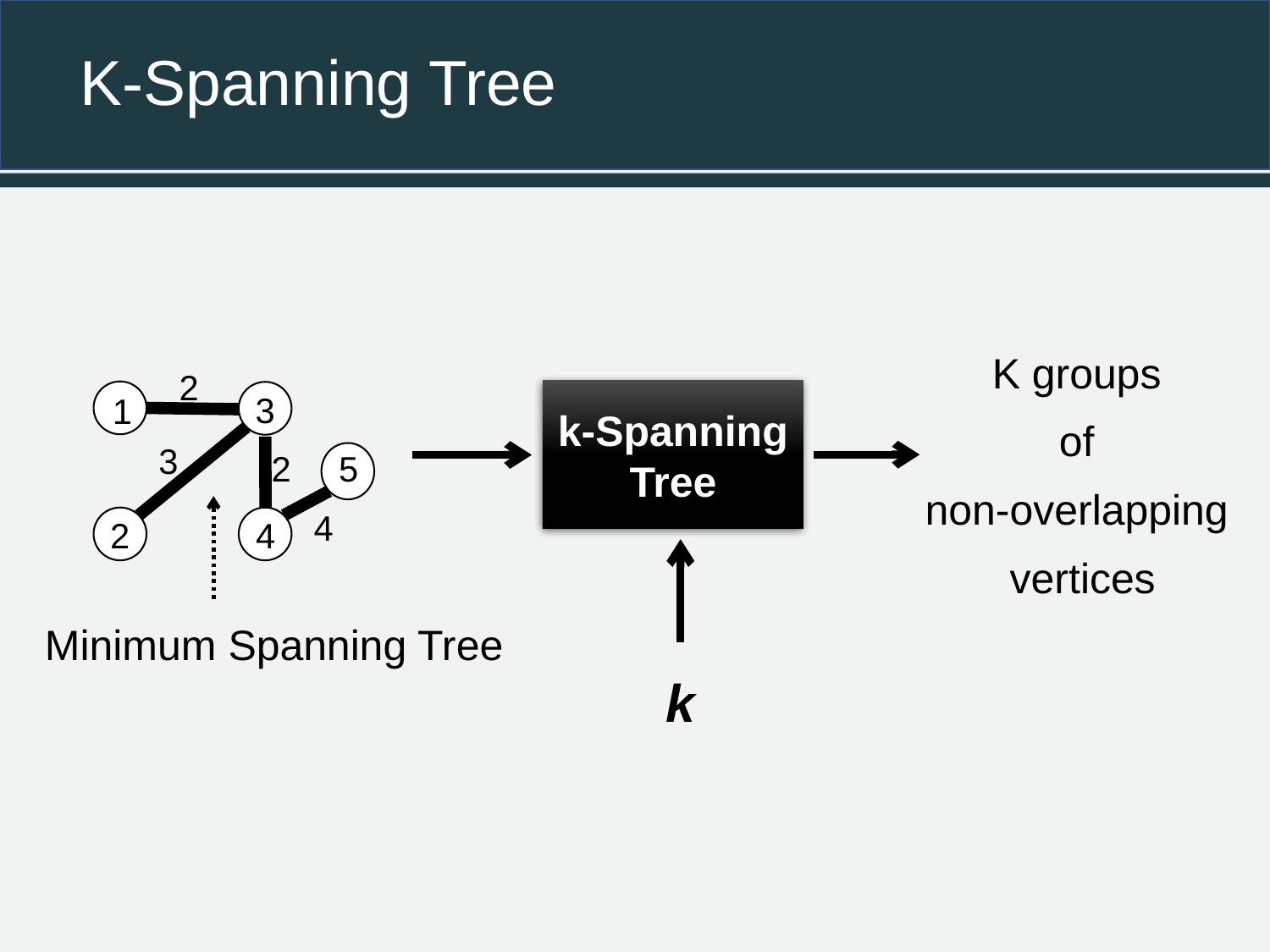

# K-Spanning Tree
K groups
of
non-overlapping
vertices
2

3

1
3
2
5

2

4
k-Spanning Tree
4
Minimum Spanning Tree
k